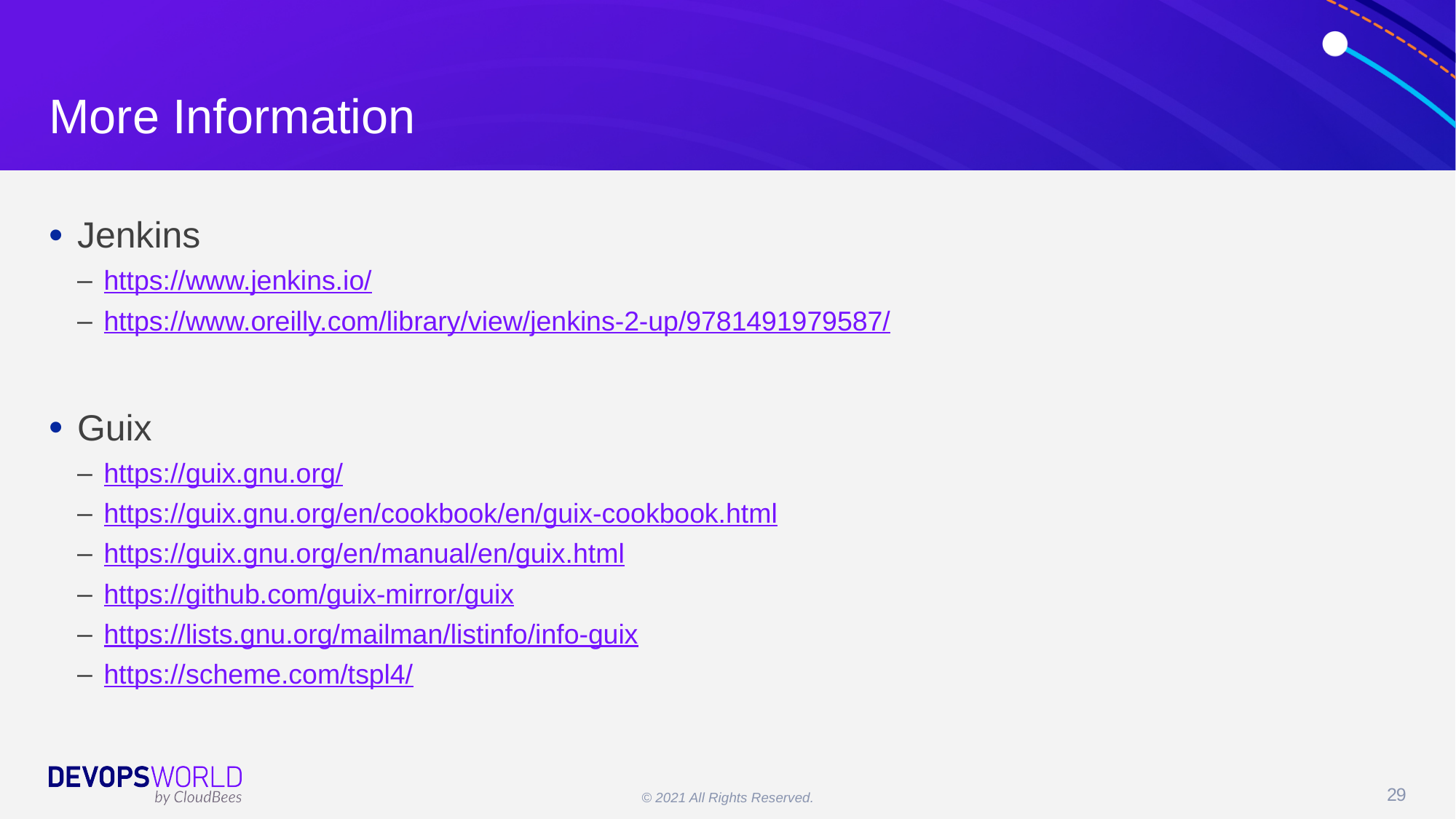

# More Information
Jenkins
https://www.jenkins.io/
https://www.oreilly.com/library/view/jenkins-2-up/9781491979587/

Guix
https://guix.gnu.org/
https://guix.gnu.org/en/cookbook/en/guix-cookbook.html
https://guix.gnu.org/en/manual/en/guix.html
https://github.com/guix-mirror/guix
https://lists.gnu.org/mailman/listinfo/info-guix
https://scheme.com/tspl4/